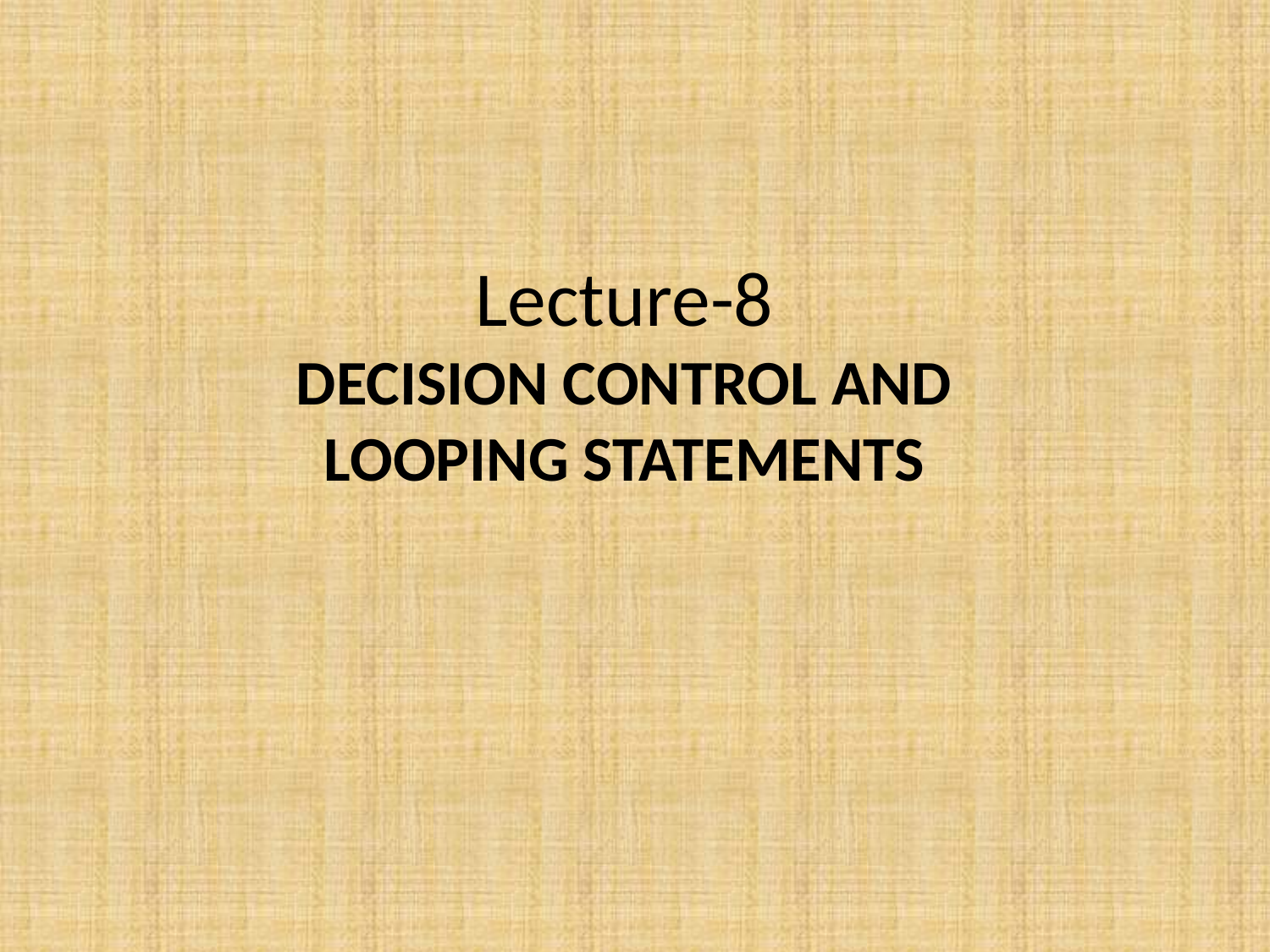

# Lecture-8 DECISION CONTROL AND LOOPING STATEMENTS